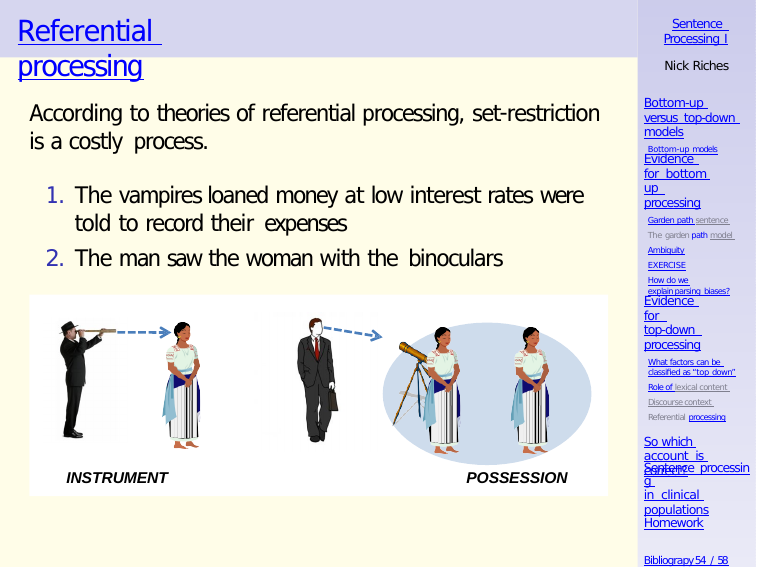

# Referential processing
Sentence  Processing I
Nick Riches
Bottom-up versus  top-down models
Bottom-up models
According to theories of referential processing, set-restriction  is a costly process.
Evidence for  bottom up  processing
Garden path sentence  The garden path model  Ambiguity
EXERCISE
How do we explain parsing  biases?
The vampires loaned money at low interest rates were  told to record their expenses
The man saw the woman with the binoculars
Evidence for  top-down  processing
What factors can be  classified as “top down”
Role of lexical content  Discourse context  Referential processing

So which account  is correct?

Sentence  processing in  clinical populations
INSTRUMENT	POSSESSION
Homework

Bibliograpy54 / 58